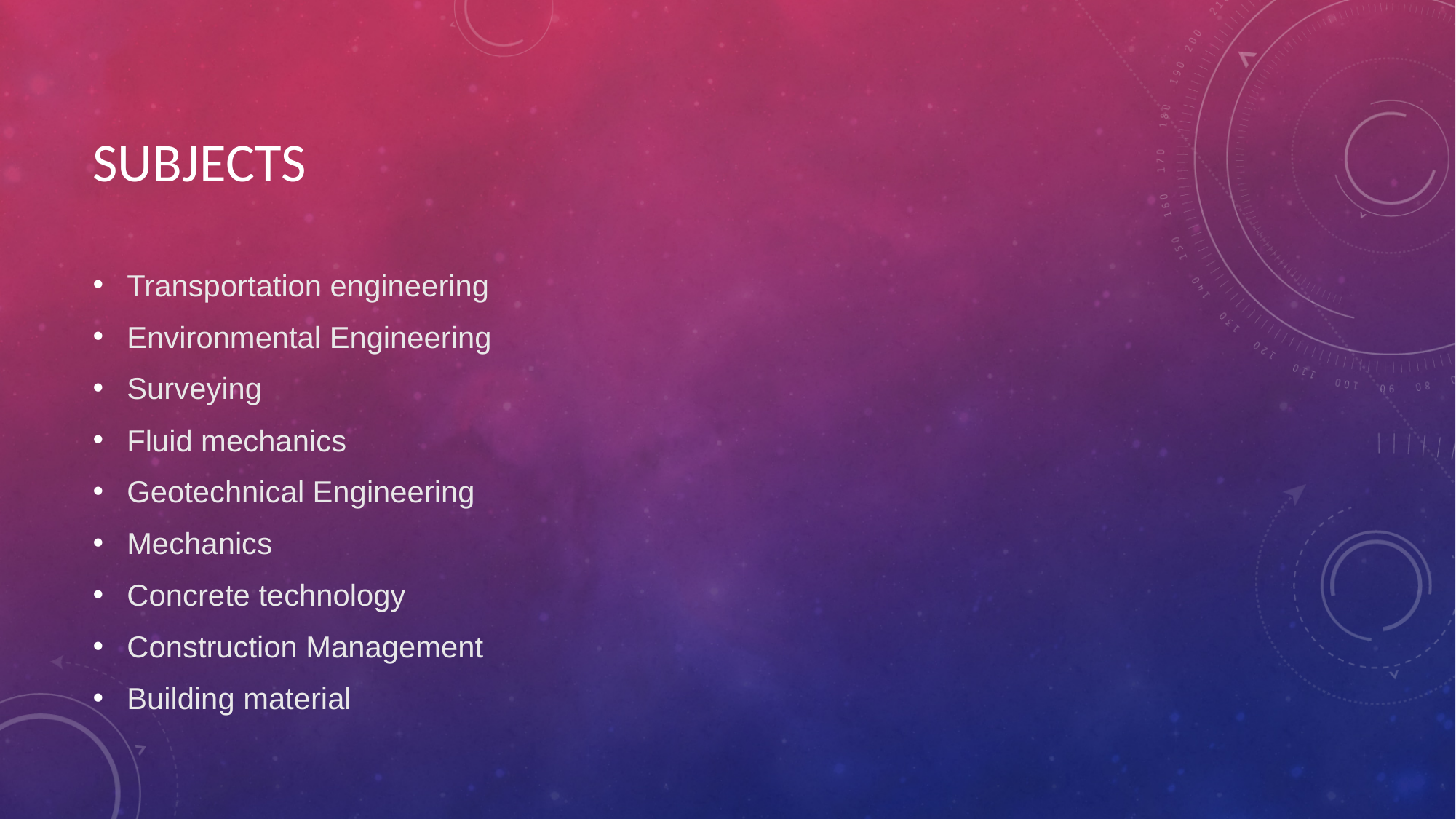

# Subjects
Transportation engineering
Environmental Engineering
Surveying
Fluid mechanics
Geotechnical Engineering
Mechanics
Concrete technology
Construction Management
Building material